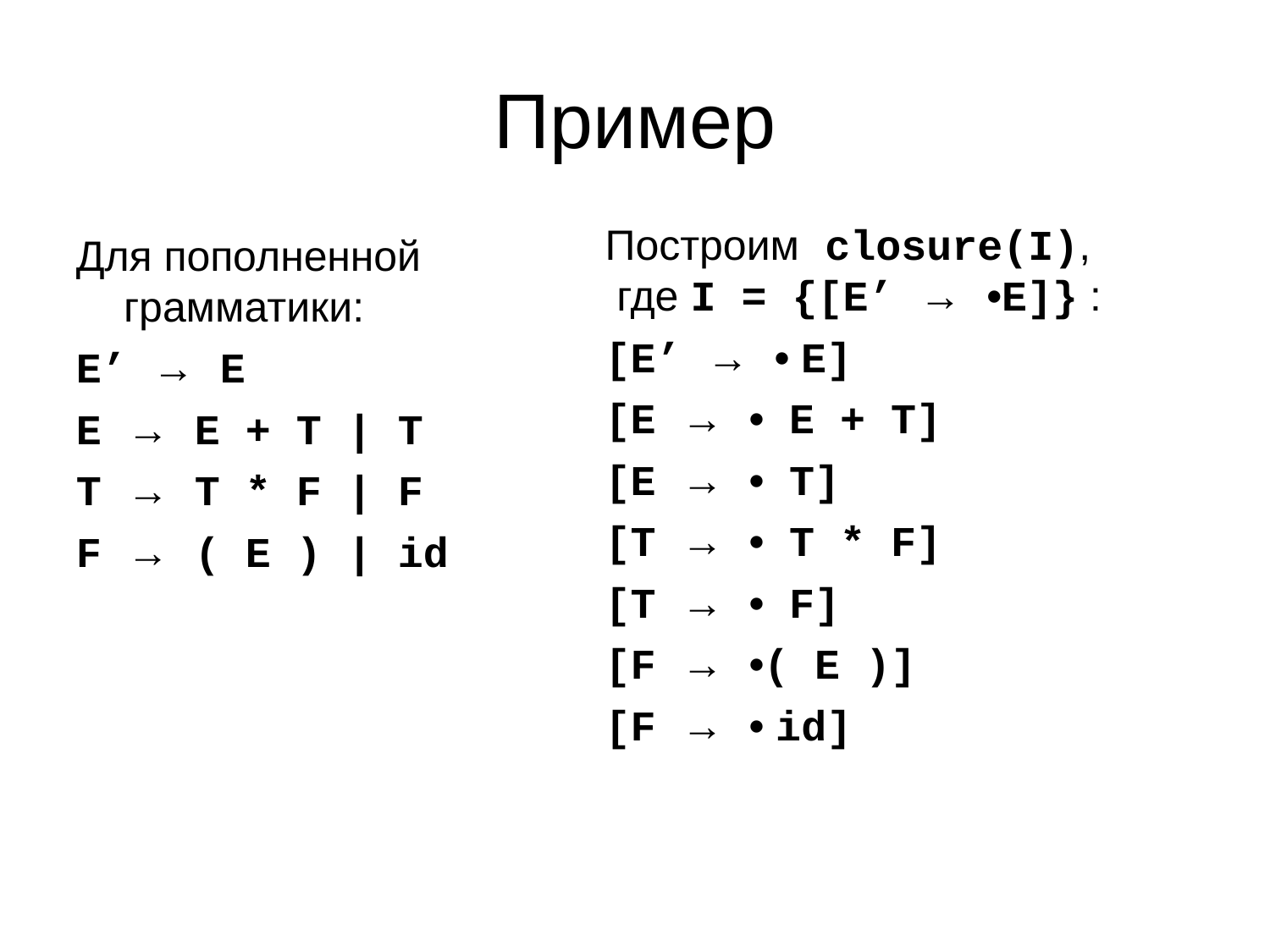

# Пример
Построим closure(I),
 где I = {[E’ → •E]} :
[E’ → • E]
[E → • E + T]
[E → • T]
[T → • T * F]
[T → • F]
[F → •( E )]
[F → • id]

Для пополненной грамматики:
E’ → E
E → E + T | T
T → T * F | F
F → ( E ) | id